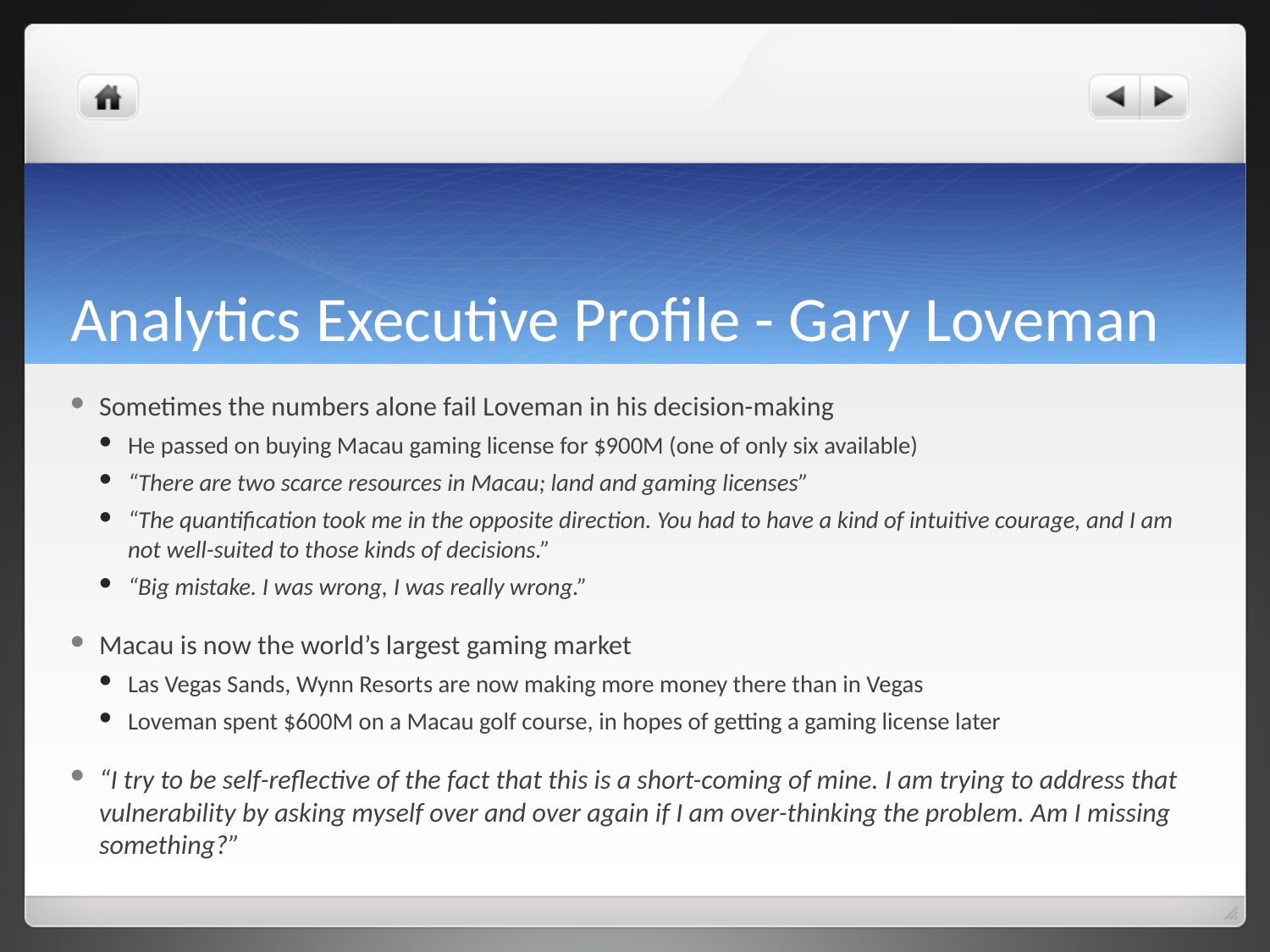

# Analytics Executive Profile - Gary Loveman
Sometimes the numbers alone fail Loveman in his decision-making
He passed on buying Macau gaming license for $900M (one of only six available)
“There are two scarce resources in Macau; land and gaming licenses”
“The quantification took me in the opposite direction. You had to have a kind of intuitive courage, and I am not well-suited to those kinds of decisions.”
“Big mistake. I was wrong, I was really wrong.”
Macau is now the world’s largest gaming market
Las Vegas Sands, Wynn Resorts are now making more money there than in Vegas
Loveman spent $600M on a Macau golf course, in hopes of getting a gaming license later
“I try to be self-reflective of the fact that this is a short-coming of mine. I am trying to address that vulnerability by asking myself over and over again if I am over-thinking the problem. Am I missing something?”